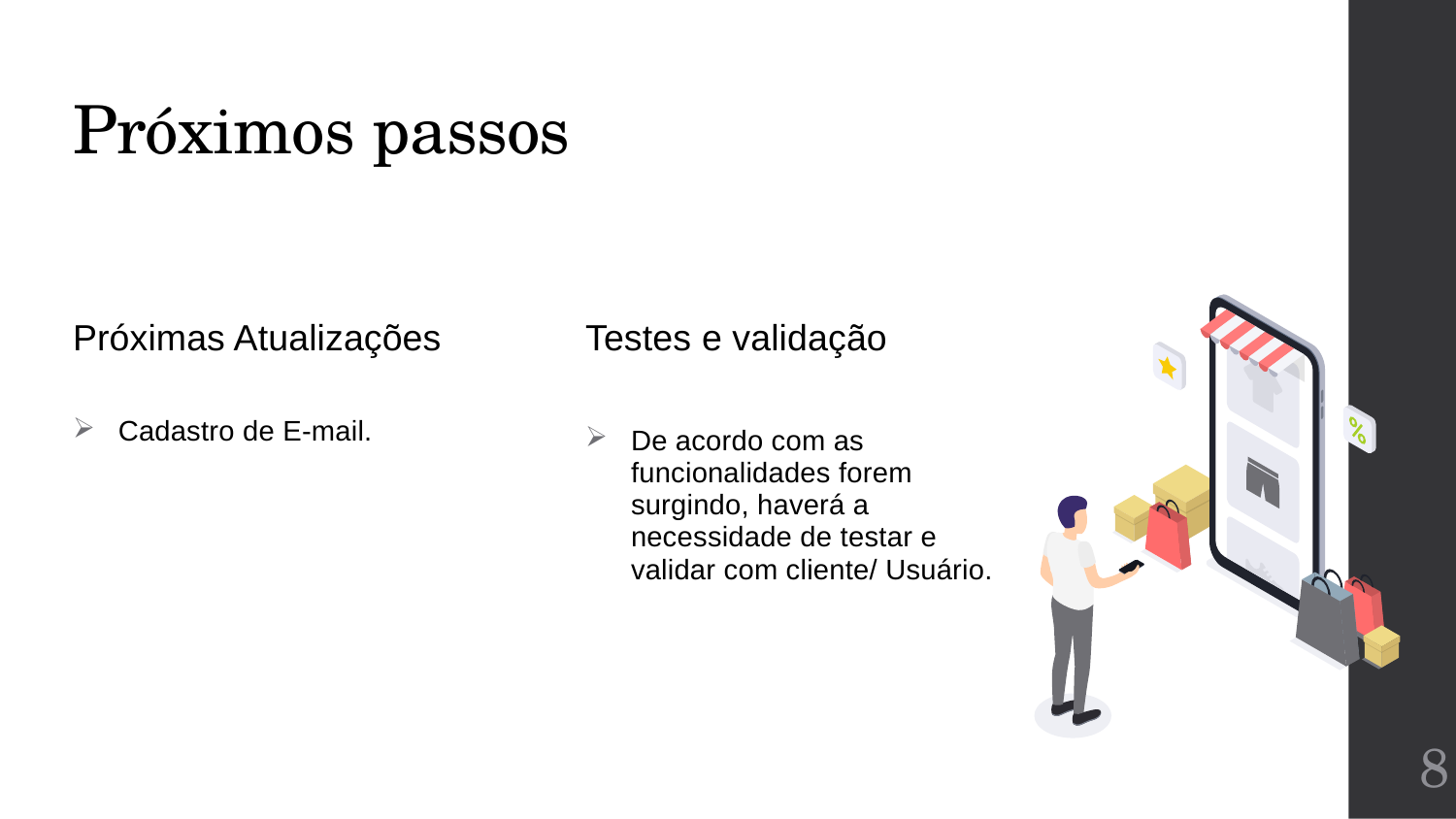

# Próximos passos

Próximas Atualizações

Cadastro de E-mail.

Testes e validação

De acordo com as funcionalidades forem surgindo, haverá a necessidade de testar e validar com cliente/ Usuário.
8